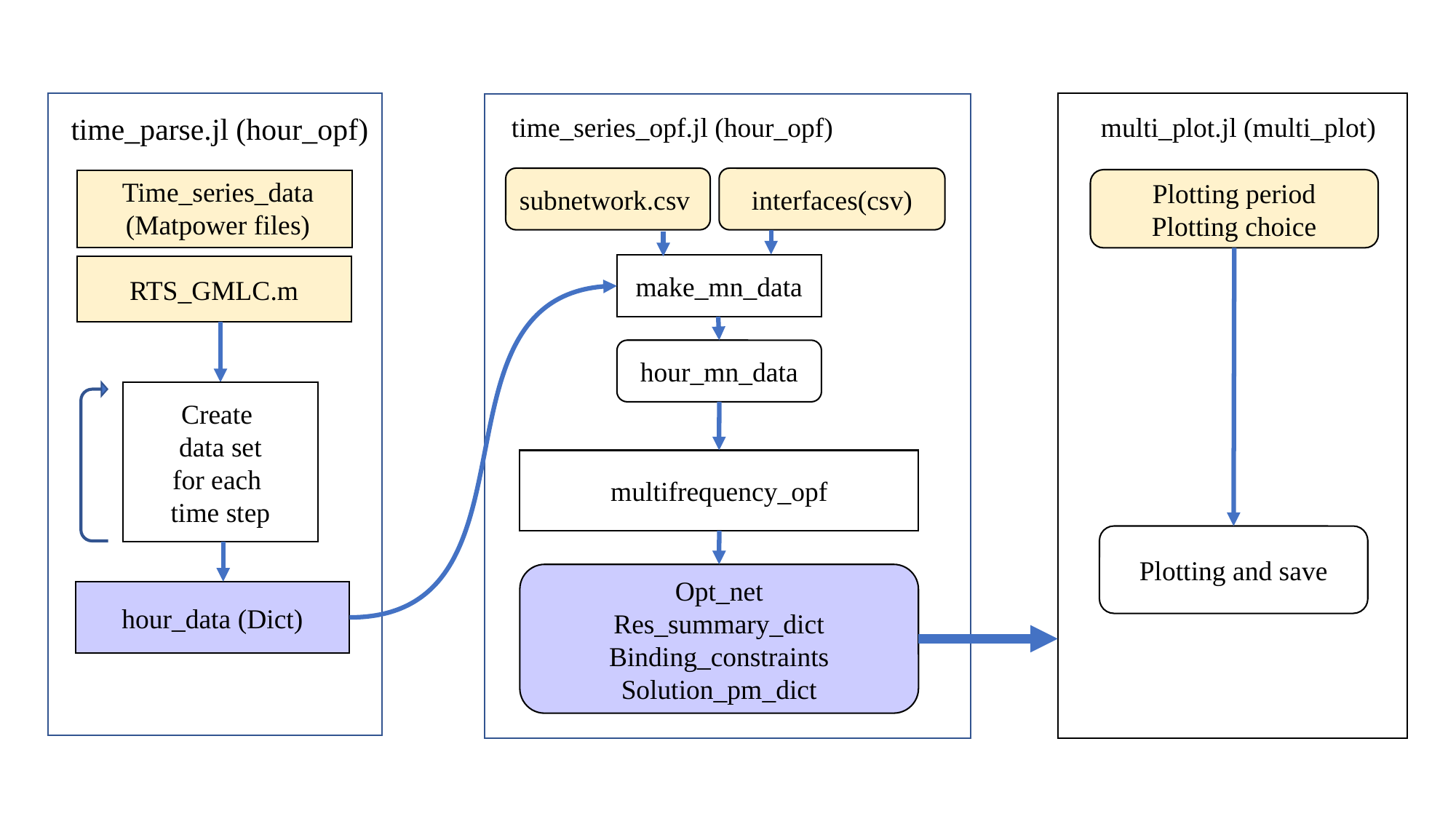

time_parse.jl (hour_opf)
time_series_opf.jl (hour_opf)
multi_plot.jl (multi_plot)
subnetwork.csv
interfaces(csv)
Time_series_data
(Matpower files)
Plotting period
Plotting choice

make_mn_data
RTS_GMLC.m
hour_mn_data
Create
data set
for each
time step

multifrequency_opf
Plotting and save
Opt_net
Res_summary_dict
Binding_constraints
Solution_pm_dict
hour_data (Dict)